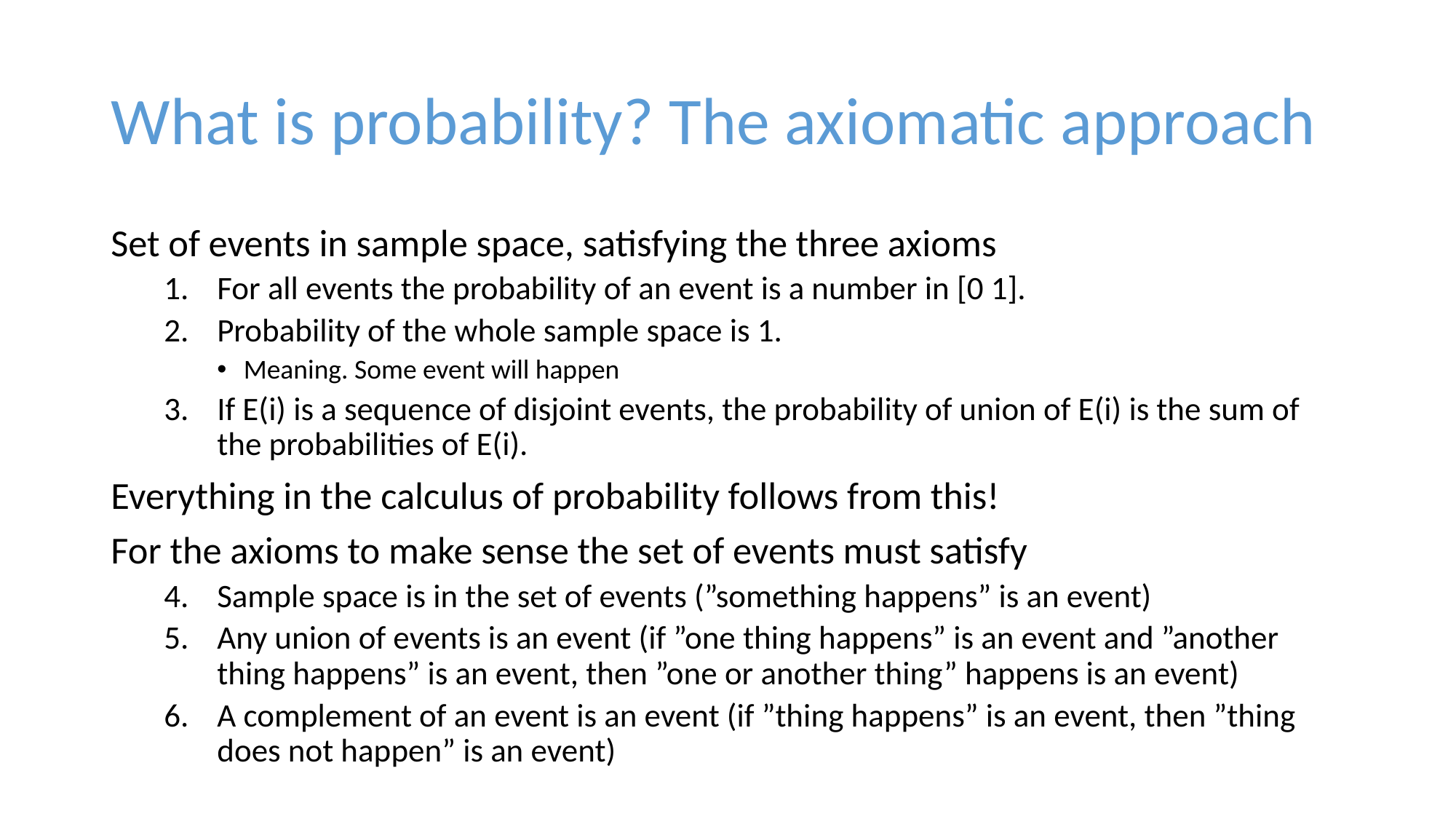

# What is probability? The axiomatic approach
Set of events in sample space, satisfying the three axioms
For all events the probability of an event is a number in [0 1].
Probability of the whole sample space is 1.
Meaning. Some event will happen
If E(i) is a sequence of disjoint events, the probability of union of E(i) is the sum of the probabilities of E(i).
Everything in the calculus of probability follows from this!
For the axioms to make sense the set of events must satisfy
Sample space is in the set of events (”something happens” is an event)
Any union of events is an event (if ”one thing happens” is an event and ”another thing happens” is an event, then ”one or another thing” happens is an event)
A complement of an event is an event (if ”thing happens” is an event, then ”thing does not happen” is an event)